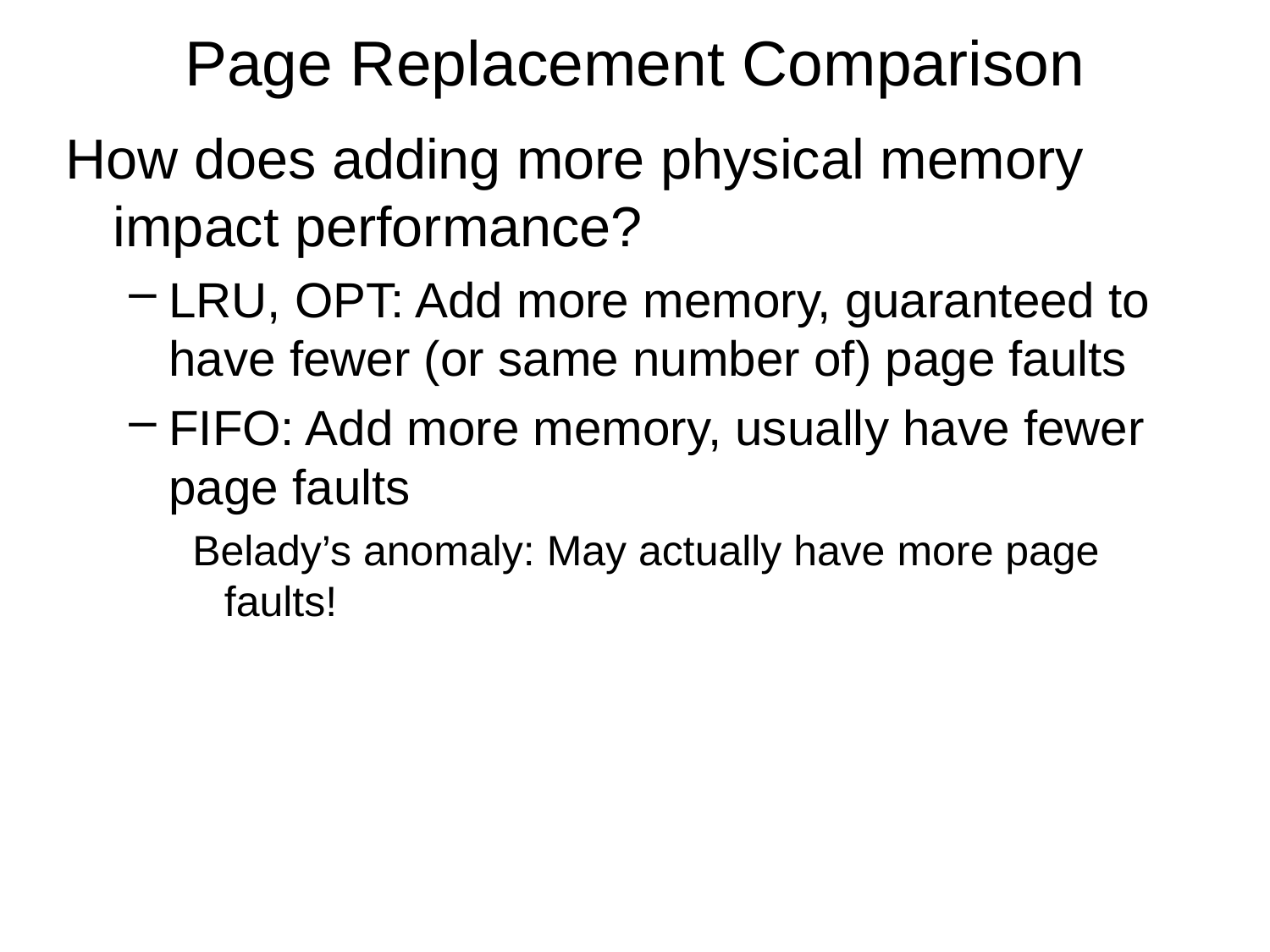

# Page Replacement Comparison
How does adding more physical memory impact performance?
LRU, OPT: Add more memory, guaranteed to have fewer (or same number of) page faults
FIFO: Add more memory, usually have fewer page faults
Belady’s anomaly: May actually have more page faults!